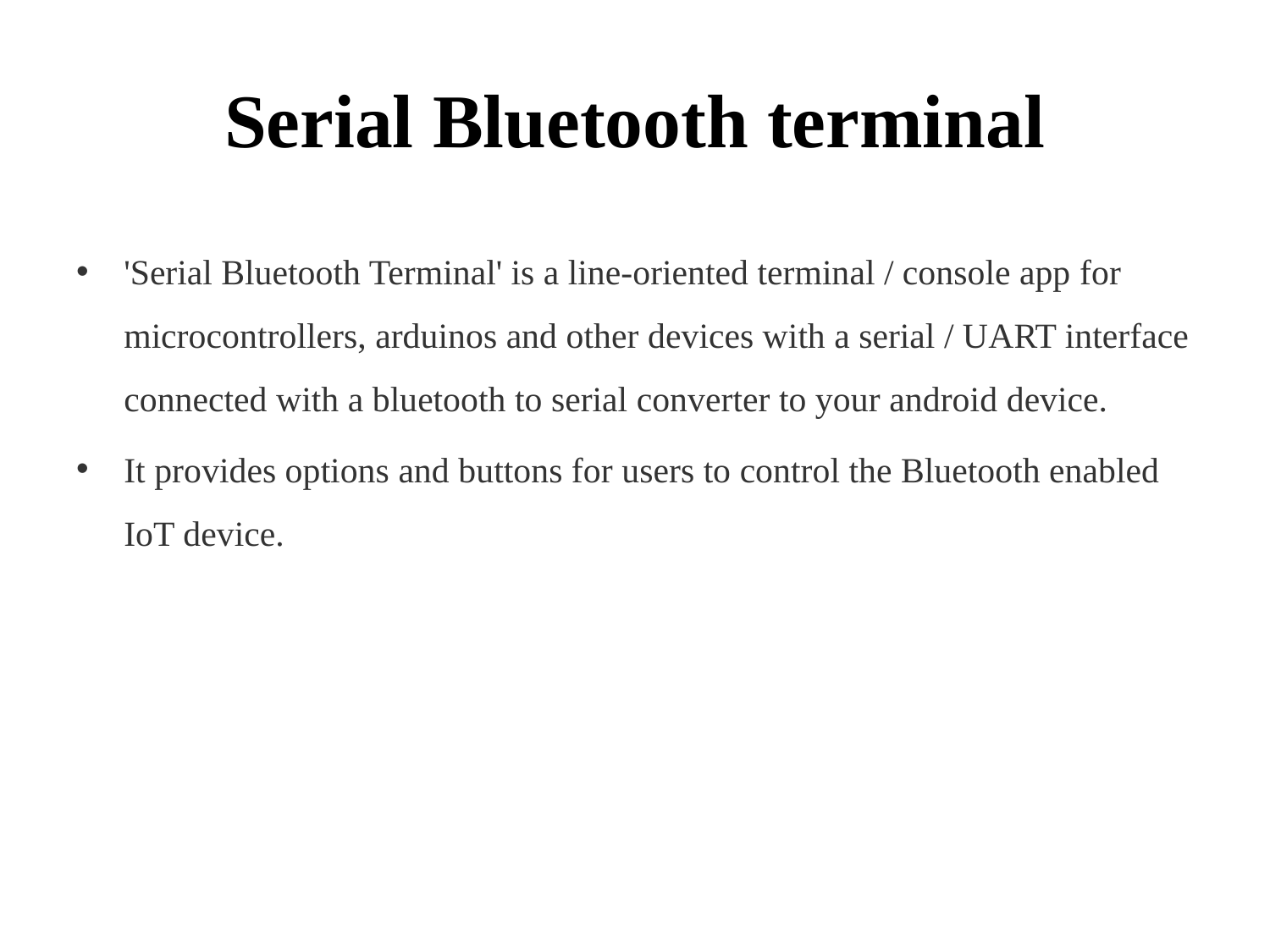

# Serial Bluetooth terminal
'Serial Bluetooth Terminal' is a line-oriented terminal / console app for microcontrollers, arduinos and other devices with a serial / UART interface connected with a bluetooth to serial converter to your android device.
It provides options and buttons for users to control the Bluetooth enabled IoT device.